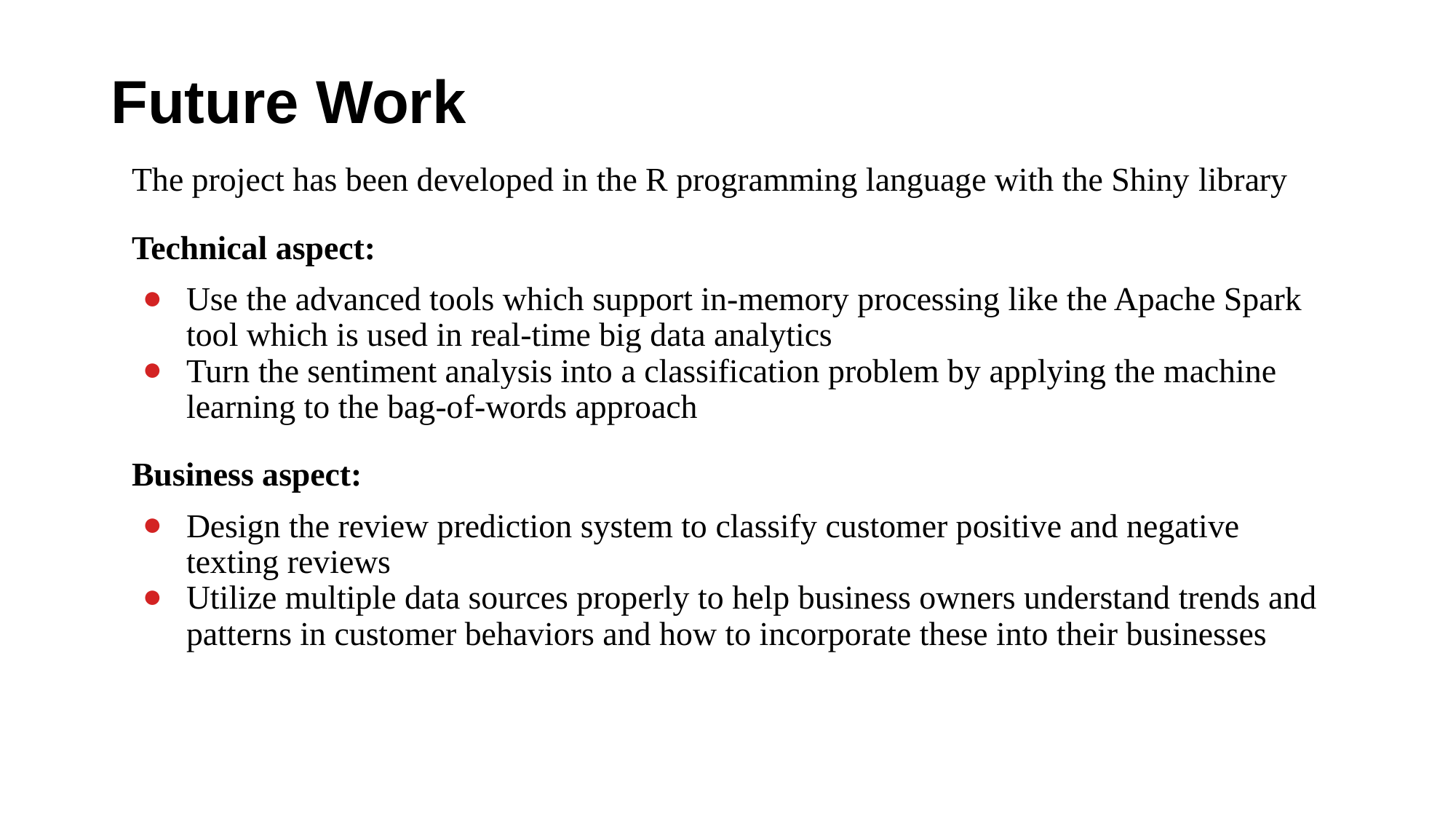

# Future Work
The project has been developed in the R programming language with the Shiny library
Technical aspect:
Use the advanced tools which support in-memory processing like the Apache Spark tool which is used in real-time big data analytics
Turn the sentiment analysis into a classification problem by applying the machine learning to the bag-of-words approach
Business aspect:
Design the review prediction system to classify customer positive and negative texting reviews
Utilize multiple data sources properly to help business owners understand trends and patterns in customer behaviors and how to incorporate these into their businesses